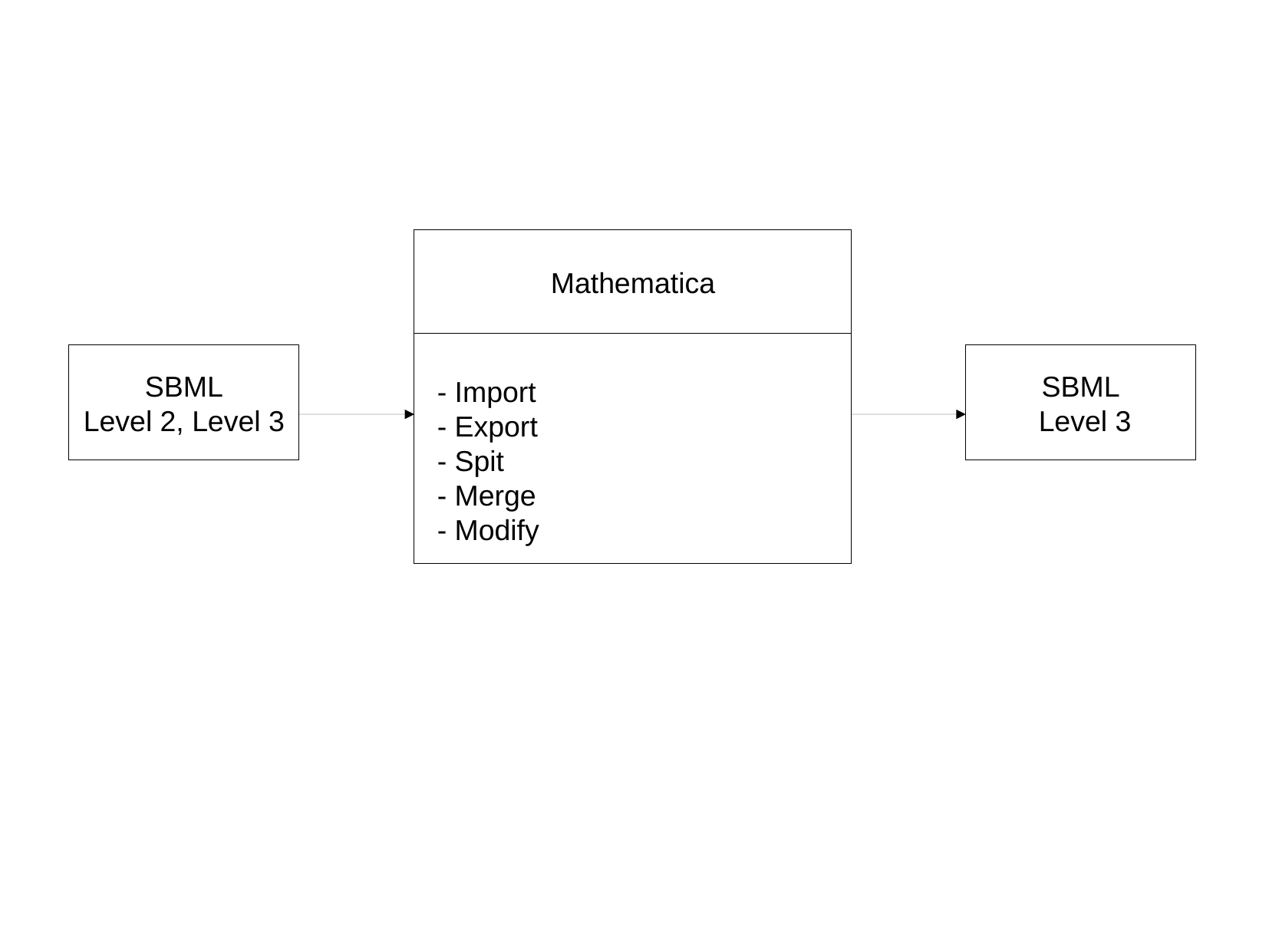

Mathematica
SBML
Level 2, Level 3
SBML
 Level 3
- Import
- Export
- Spit
- Merge
- Modify